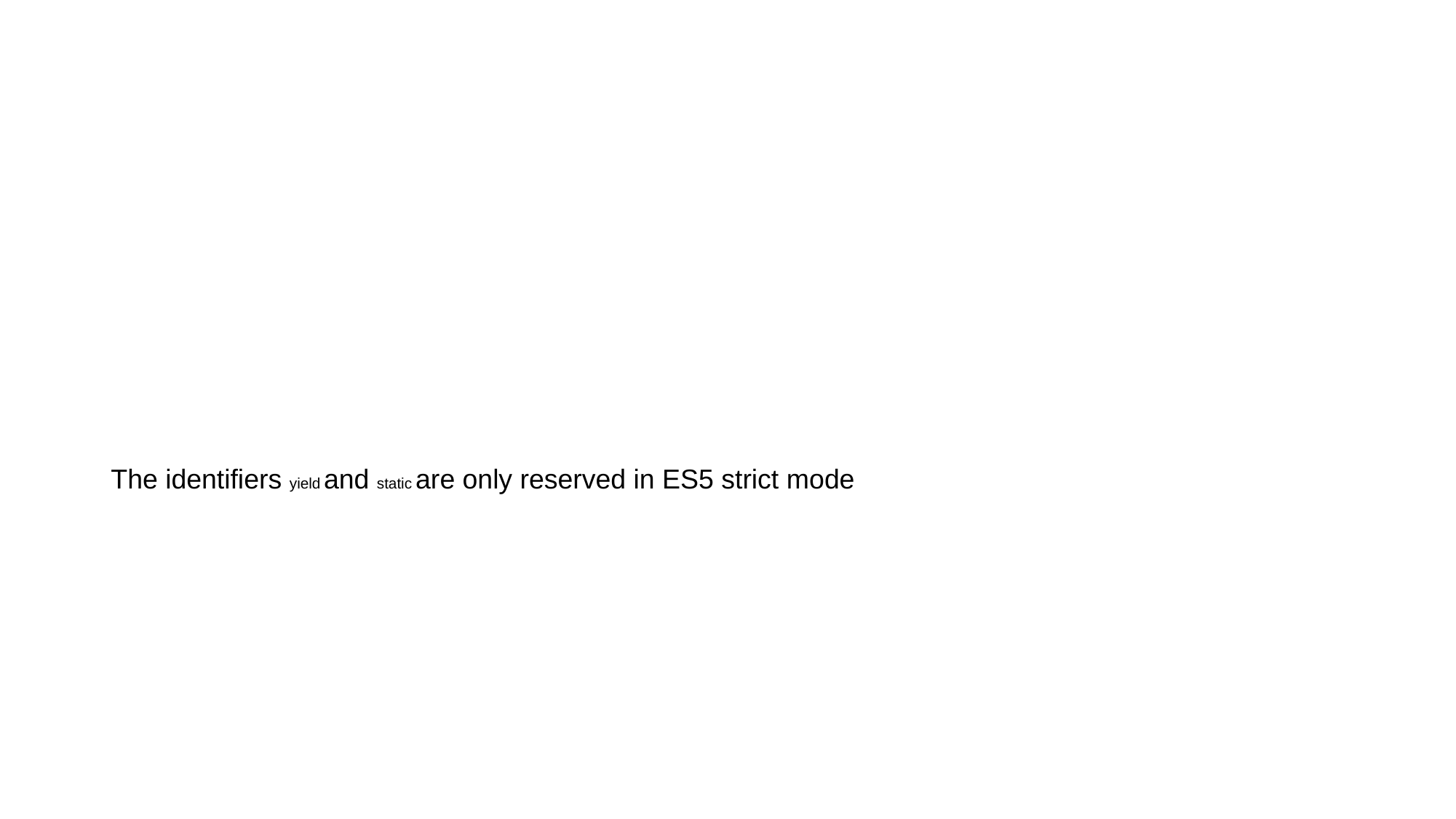

#
The identifiers yield and static are only reserved in ES5 strict mode